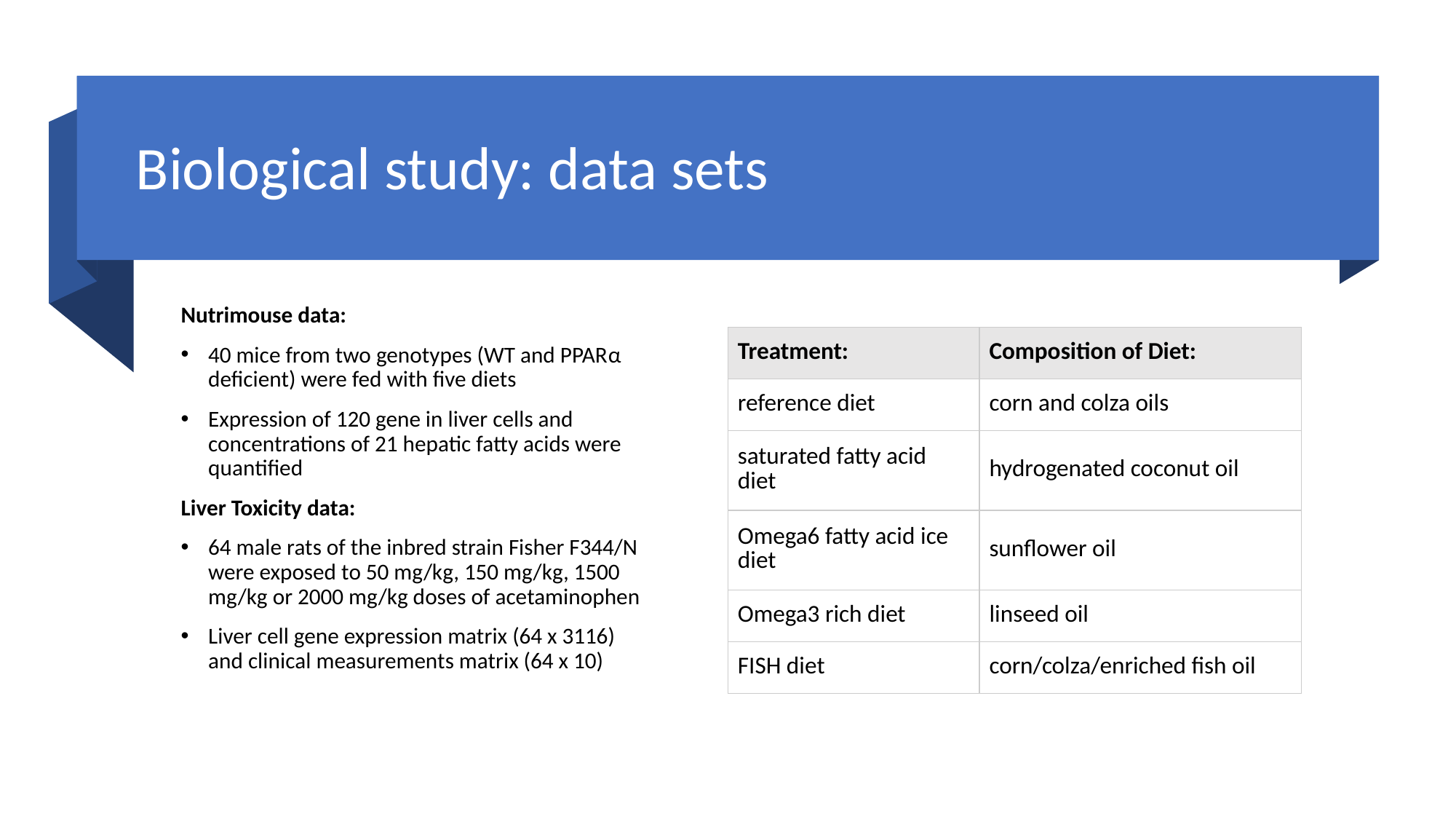

# Biological study: data sets
Nutrimouse data:
40 mice from two genotypes (WT and PPARα deficient) were fed with five diets
Expression of 120 gene in liver cells and concentrations of 21 hepatic fatty acids were quantified
Liver Toxicity data:
64 male rats of the inbred strain Fisher F344/N were exposed to 50 mg/kg, 150 mg/kg, 1500 mg/kg or 2000 mg/kg doses of acetaminophen
Liver cell gene expression matrix (64 x 3116) and clinical measurements matrix (64 x 10)
| Treatment: | Composition of Diet: |
| --- | --- |
| reference diet | corn and colza oils |
| saturated fatty acid diet | hydrogenated coconut oil |
| Omega6 fatty acid ice diet | sunflower oil |
| Omega3 rich diet | linseed oil |
| FISH diet | corn/colza/enriched fish oil |